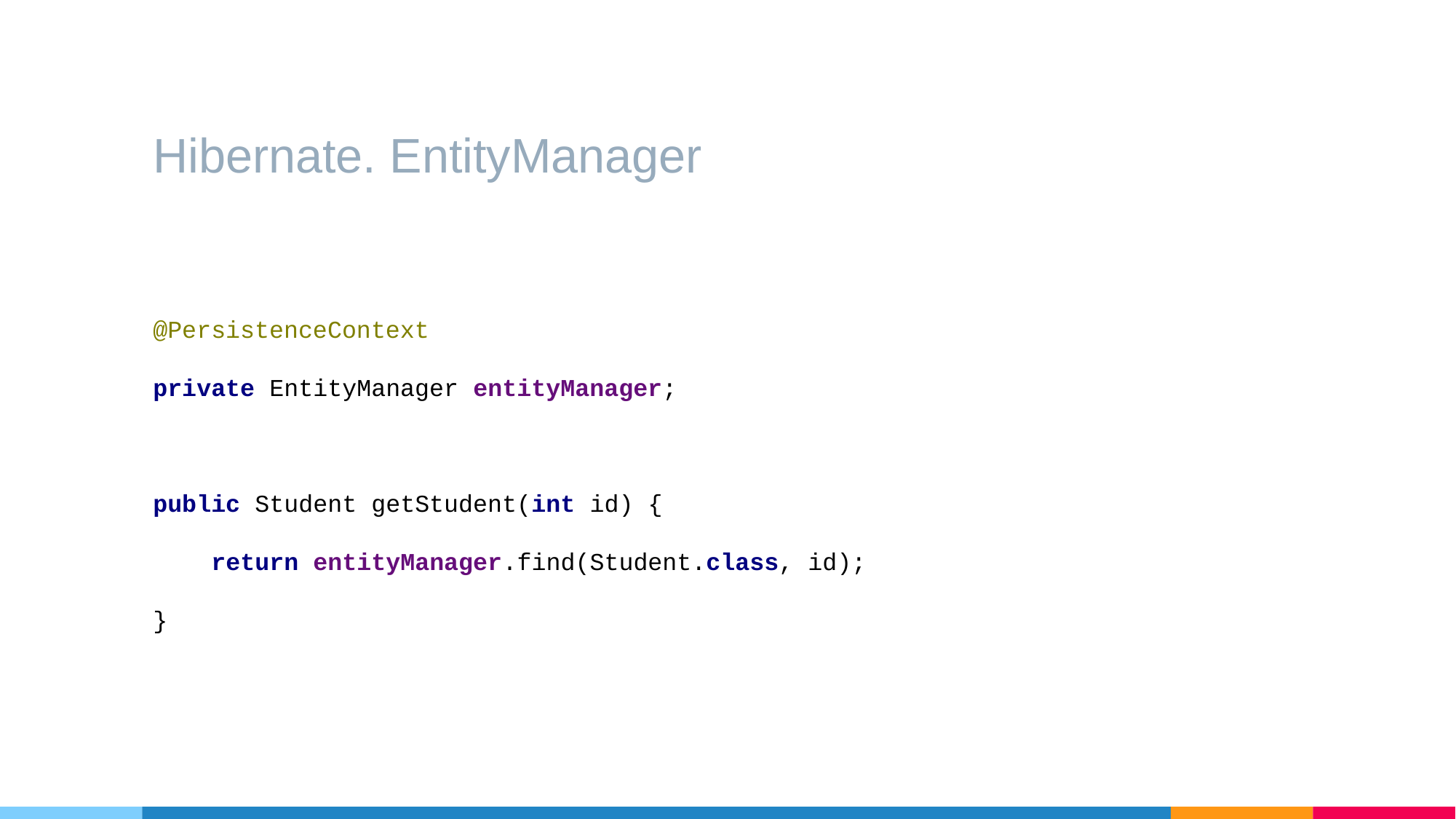

# Hibernate. EntityManager
@PersistenceContext
private EntityManager entityManager;
public Student getStudent(int id) {
    return entityManager.find(Student.class, id);
}